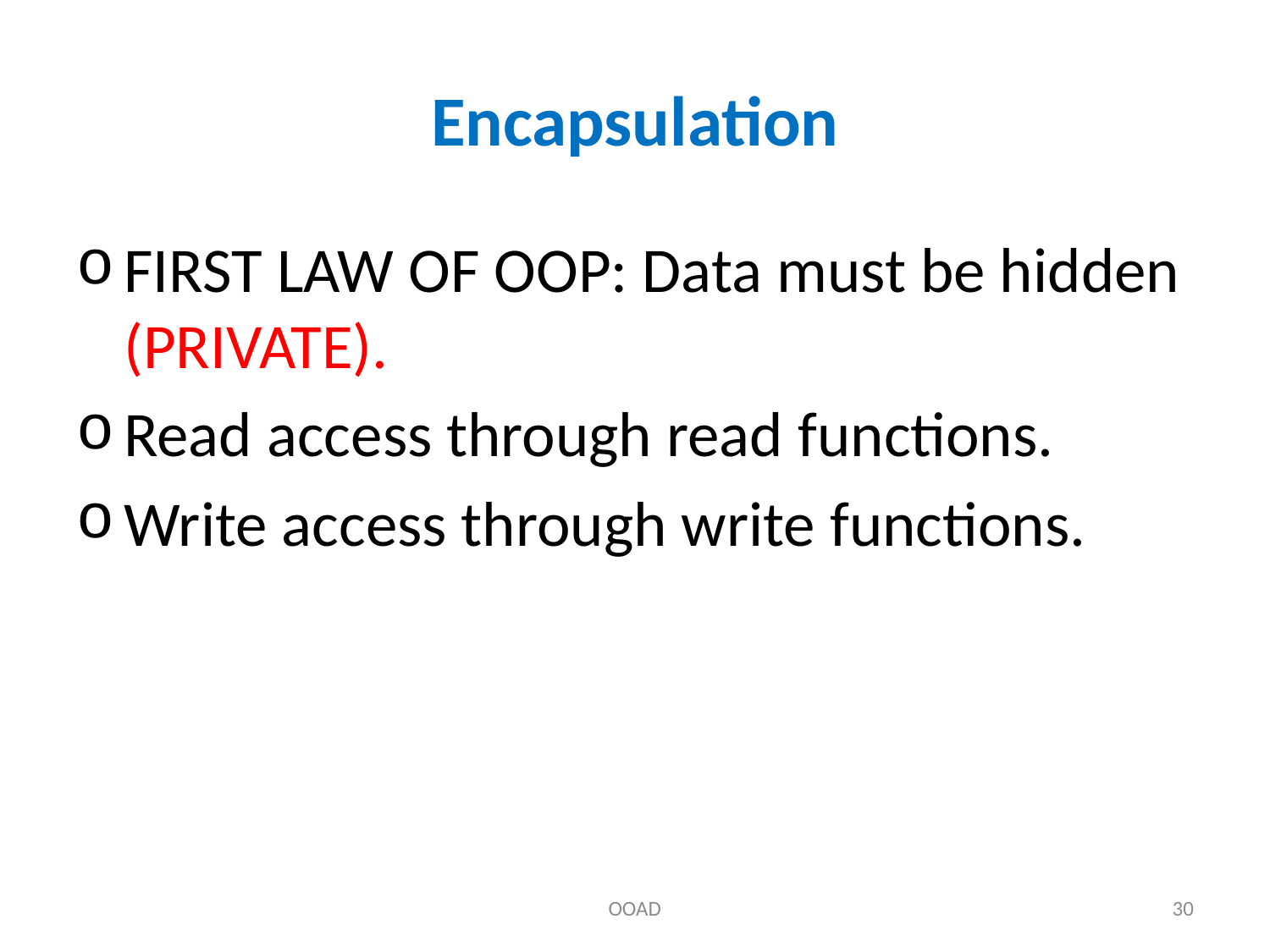

# Encapsulation
FIRST LAW OF OOP: Data must be hidden (PRIVATE).
Read access through read functions.
Write access through write functions.
OOAD
30